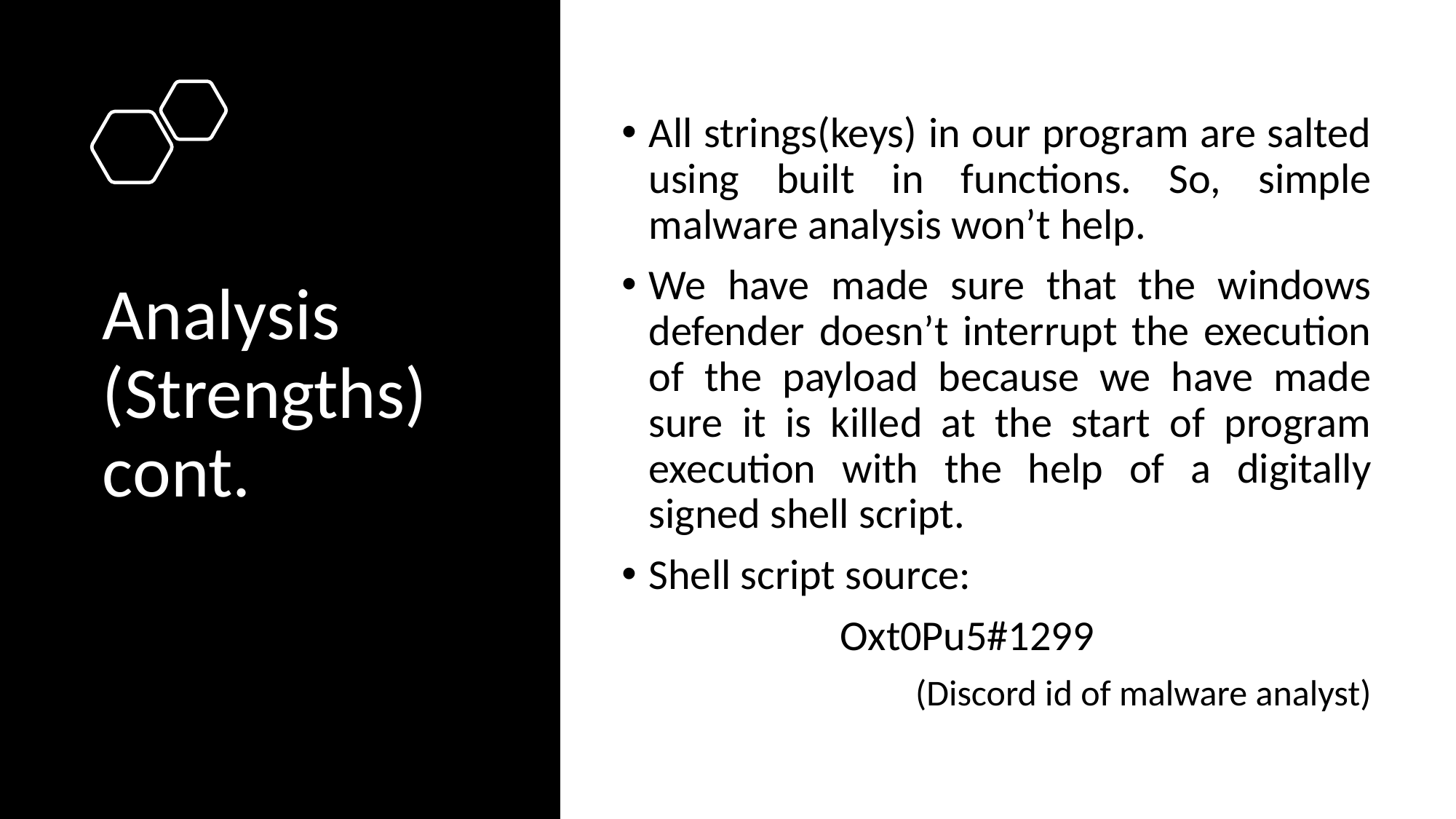

All strings(keys) in our program are salted using built in functions. So, simple malware analysis won’t help.
We have made sure that the windows defender doesn’t interrupt the execution of the payload because we have made sure it is killed at the start of program execution with the help of a digitally signed shell script.
Shell script source:
		Oxt0Pu5#1299
(Discord id of malware analyst)

# Analysis (Strengths) cont.